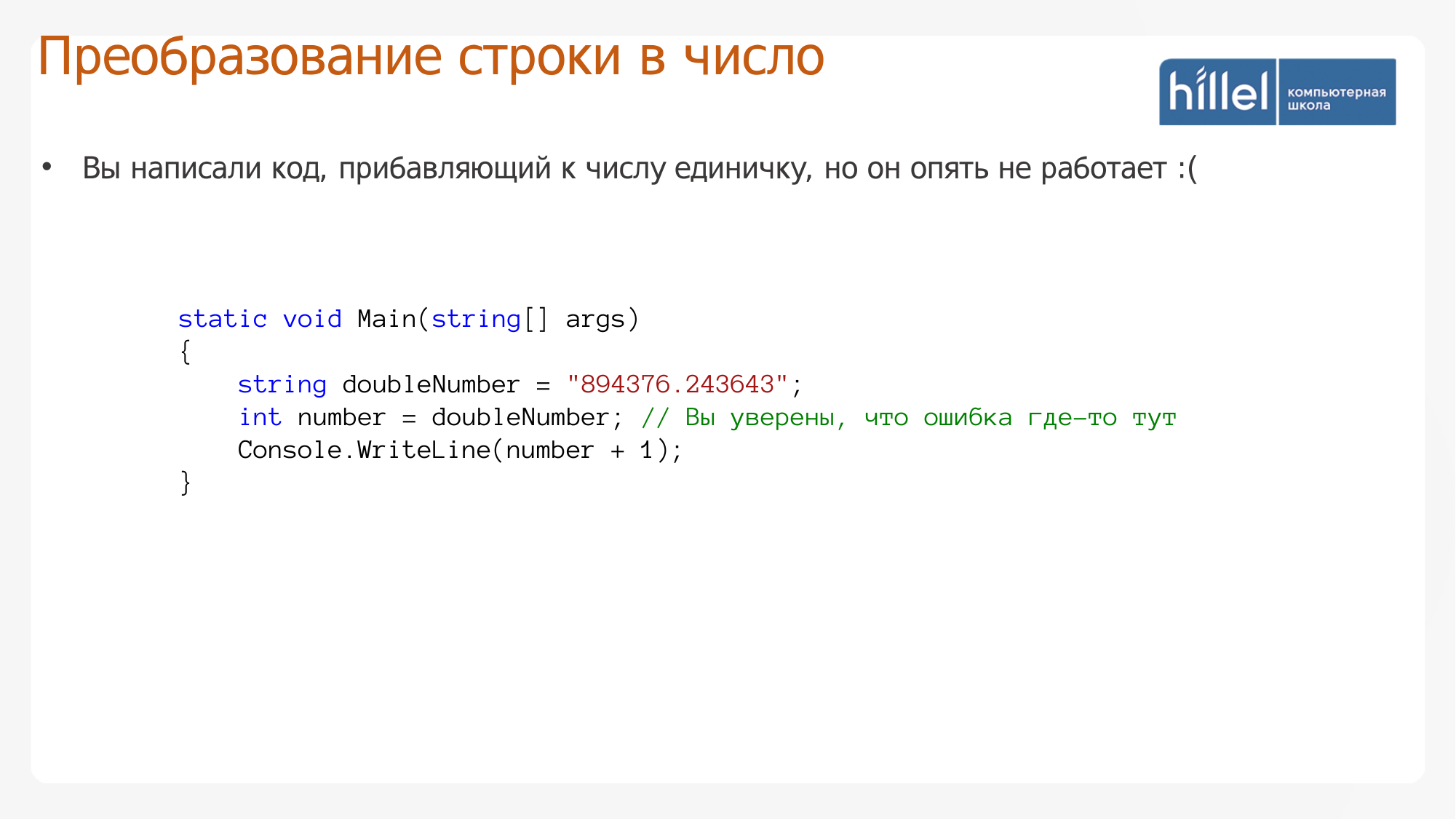

Преобразование строки в число
Вы написали код, прибавляющий к числу единичку, но он опять не работает :(
static void Main(string[] args)
{
    string doubleNumber = "894376.243643";
    int number = doubleNumber; // Вы уверены, что ошибка где-то тут
    Console.WriteLine(number + 1);
}